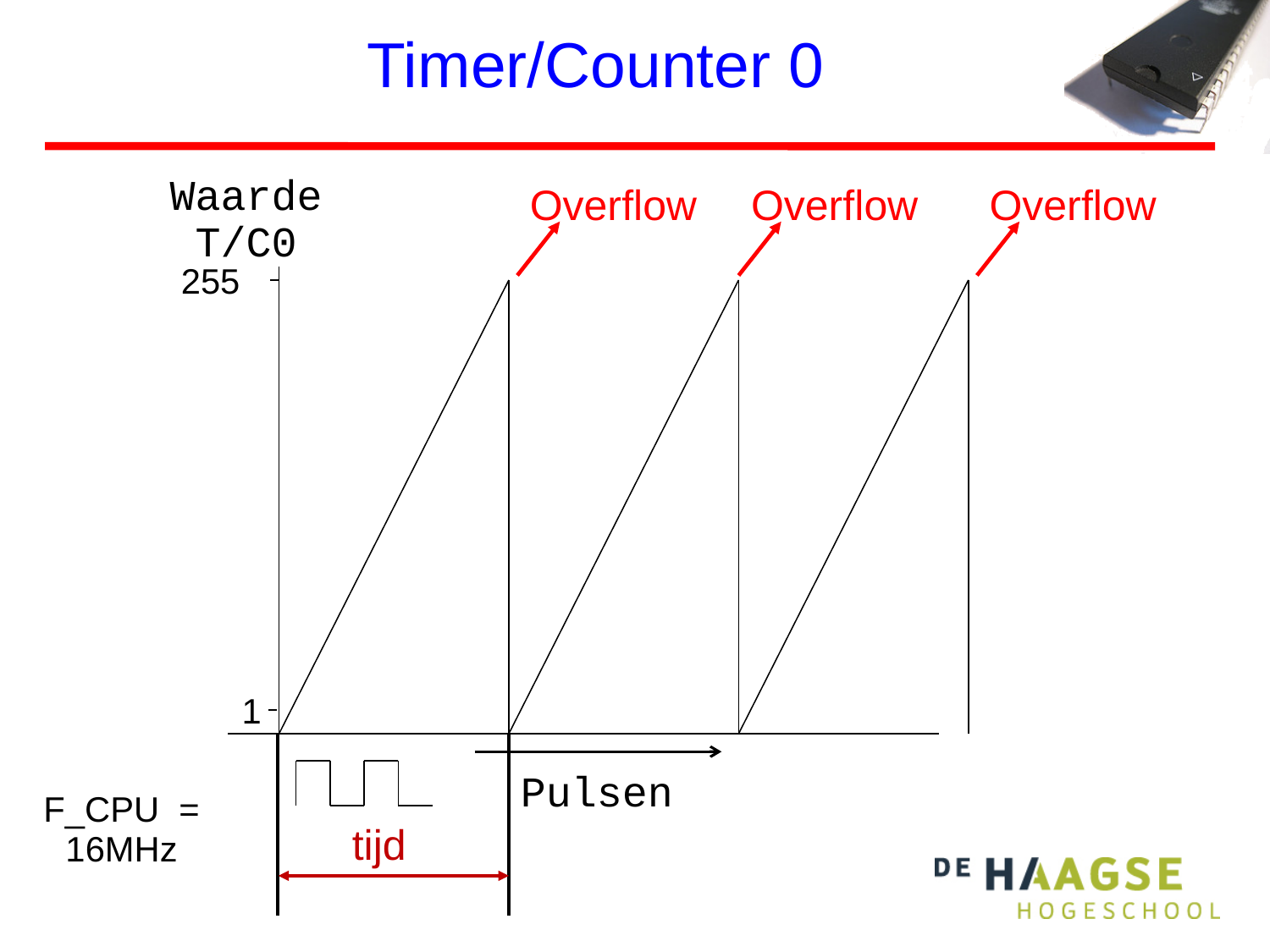

# Timer/Counter 0
Waarde T/C0
Overflow
Overflow
Overflow
255
1
Pulsen
tijd
F_CPU  =
16MHz